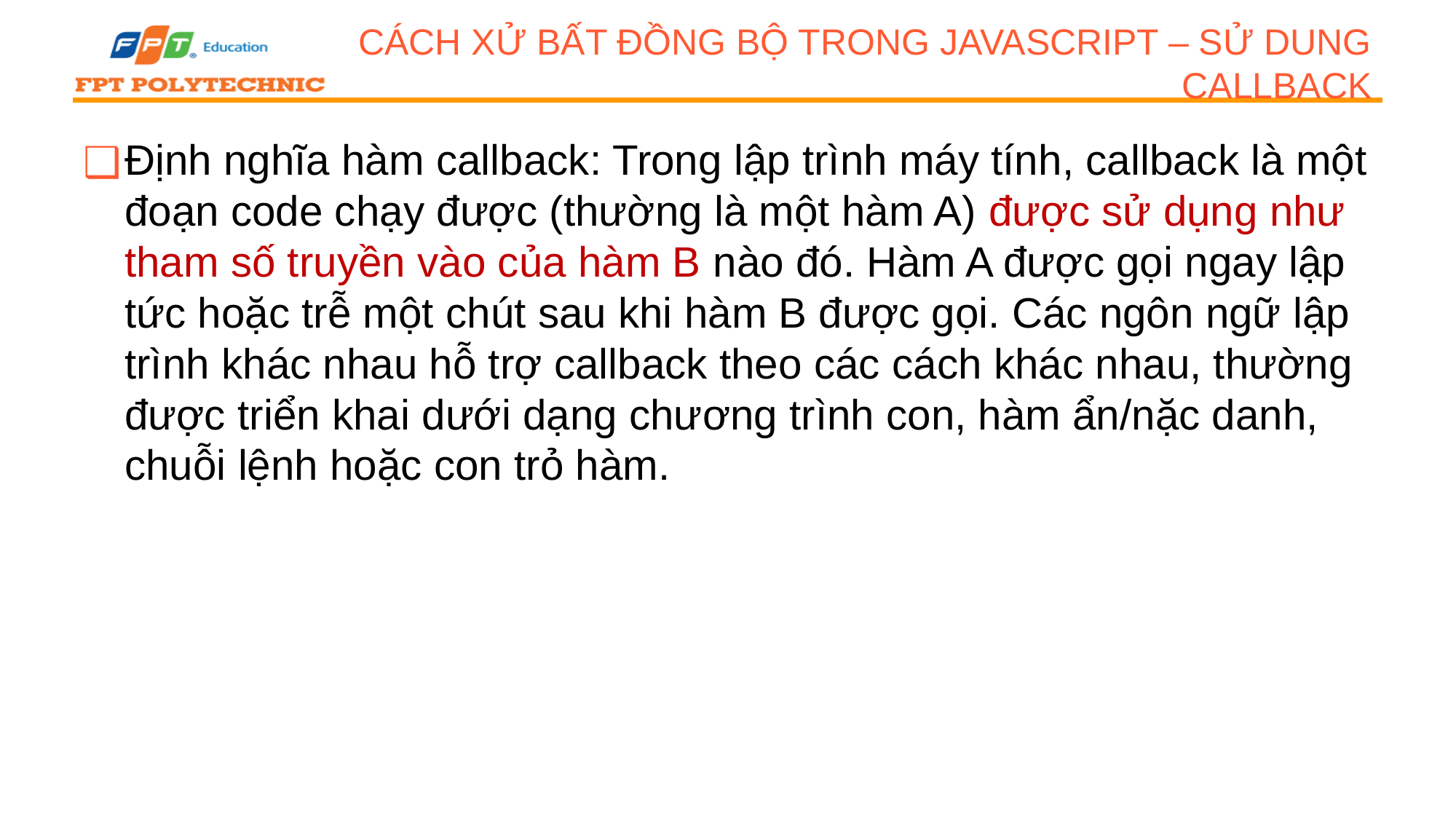

# Cách xử bất đồng bộ trong javascript – sử dung callback
Định nghĩa hàm callback: Trong lập trình máy tính, callback là một đoạn code chạy được (thường là một hàm A) được sử dụng như tham số truyền vào của hàm B nào đó. Hàm A được gọi ngay lập tức hoặc trễ một chút sau khi hàm B được gọi. Các ngôn ngữ lập trình khác nhau hỗ trợ callback theo các cách khác nhau, thường được triển khai dưới dạng chương trình con, hàm ẩn/nặc danh, chuỗi lệnh hoặc con trỏ hàm.